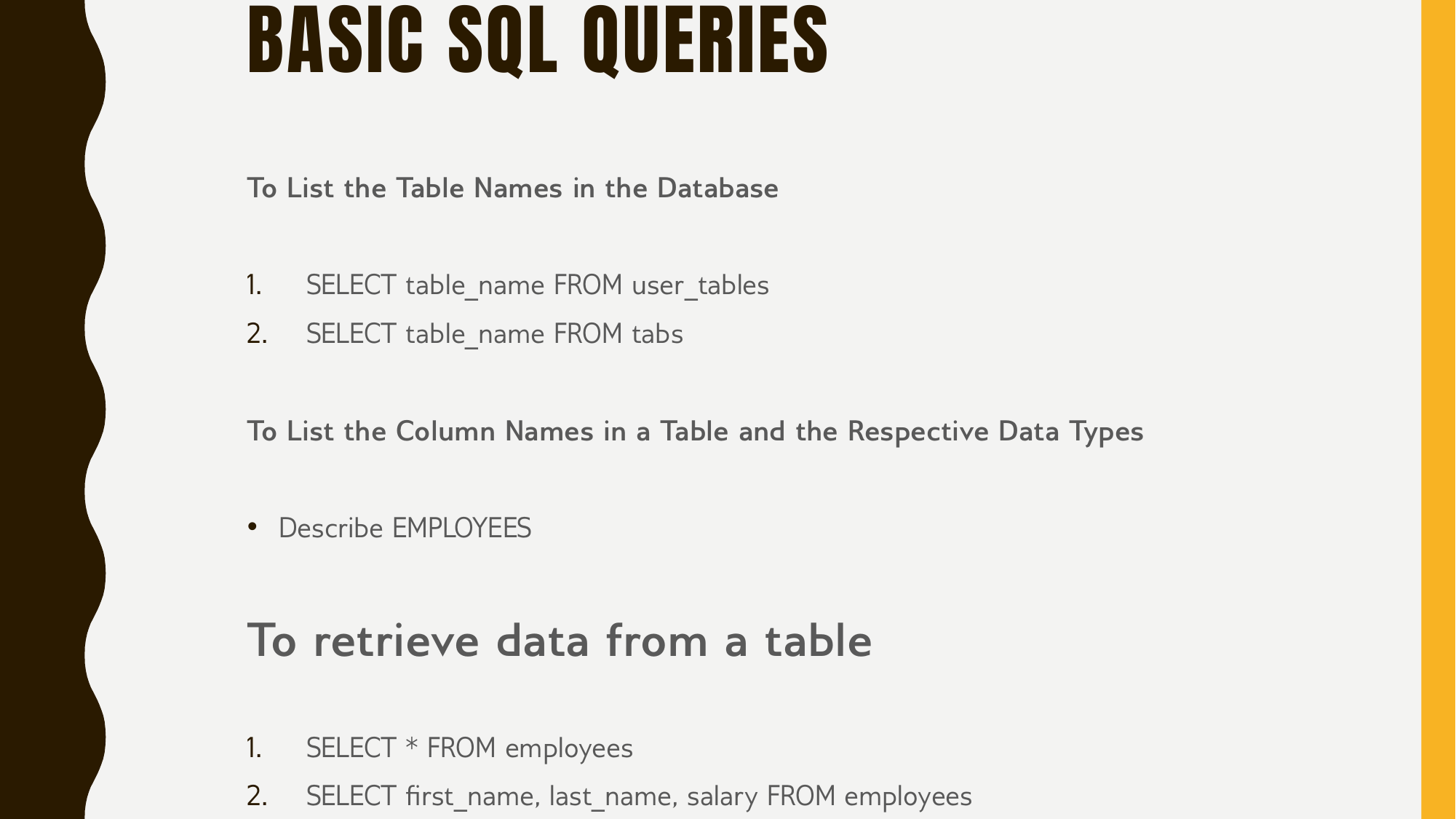

# Basic SQL Queries
To List the Table Names in the Database

SELECT table_name FROM user_tables
SELECT table_name FROM tabs

To List the Column Names in a Table and the Respective Data Types

Describe EMPLOYEES

To retrieve data from a table

SELECT * FROM employees
SELECT first_name, last_name, salary FROM employees